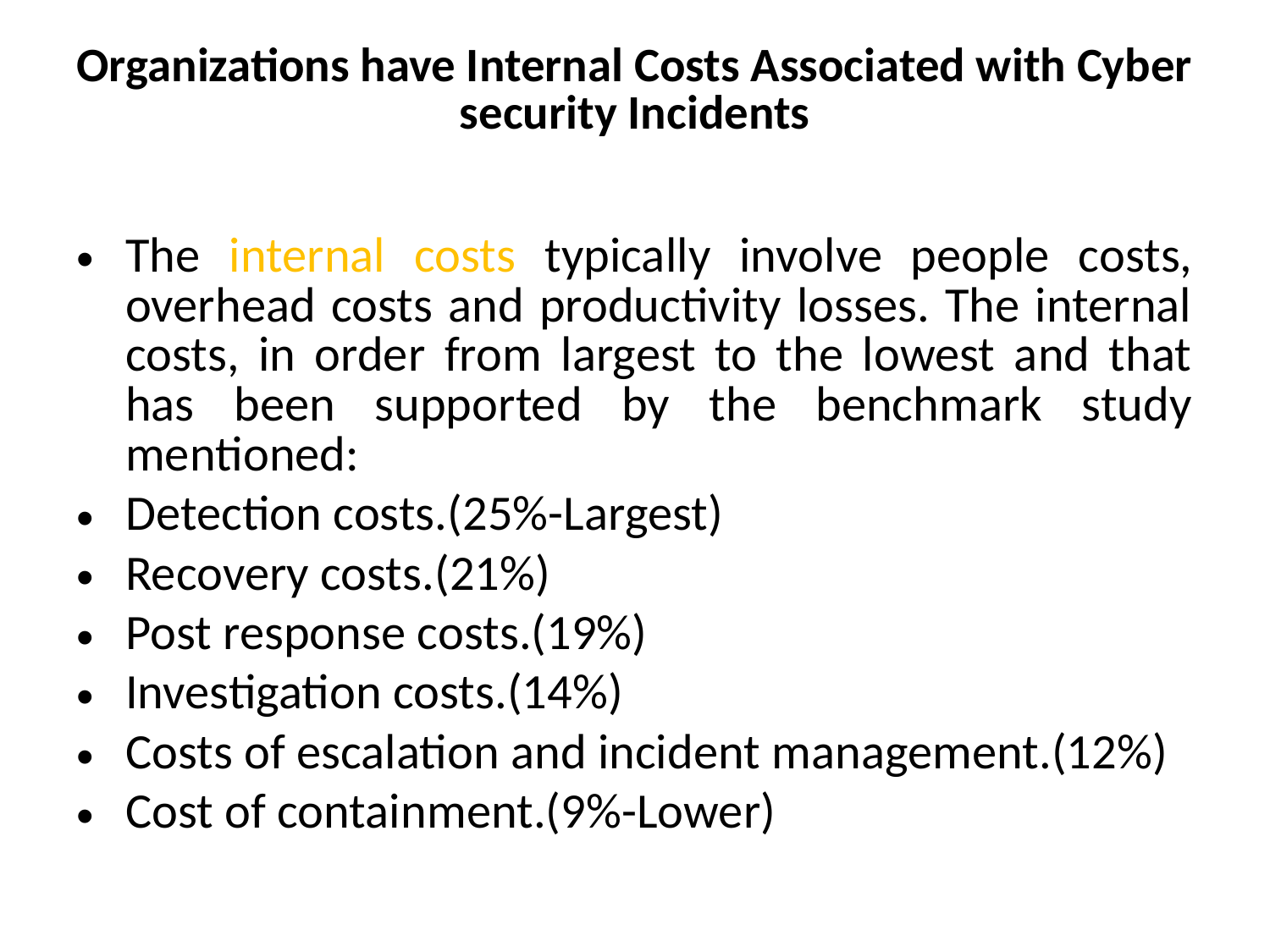

# Organizations have Internal Costs Associated with Cyber security Incidents

The internal costs typically involve people costs, overhead costs and productivity losses. The internal costs, in order from largest to the lowest and that has been supported by the benchmark study mentioned:
Detection costs.(25%-Largest)
Recovery costs.(21%)
Post response costs.(19%)
Investigation costs.(14%)
Costs of escalation and incident management.(12%)
Cost of containment.(9%-Lower)